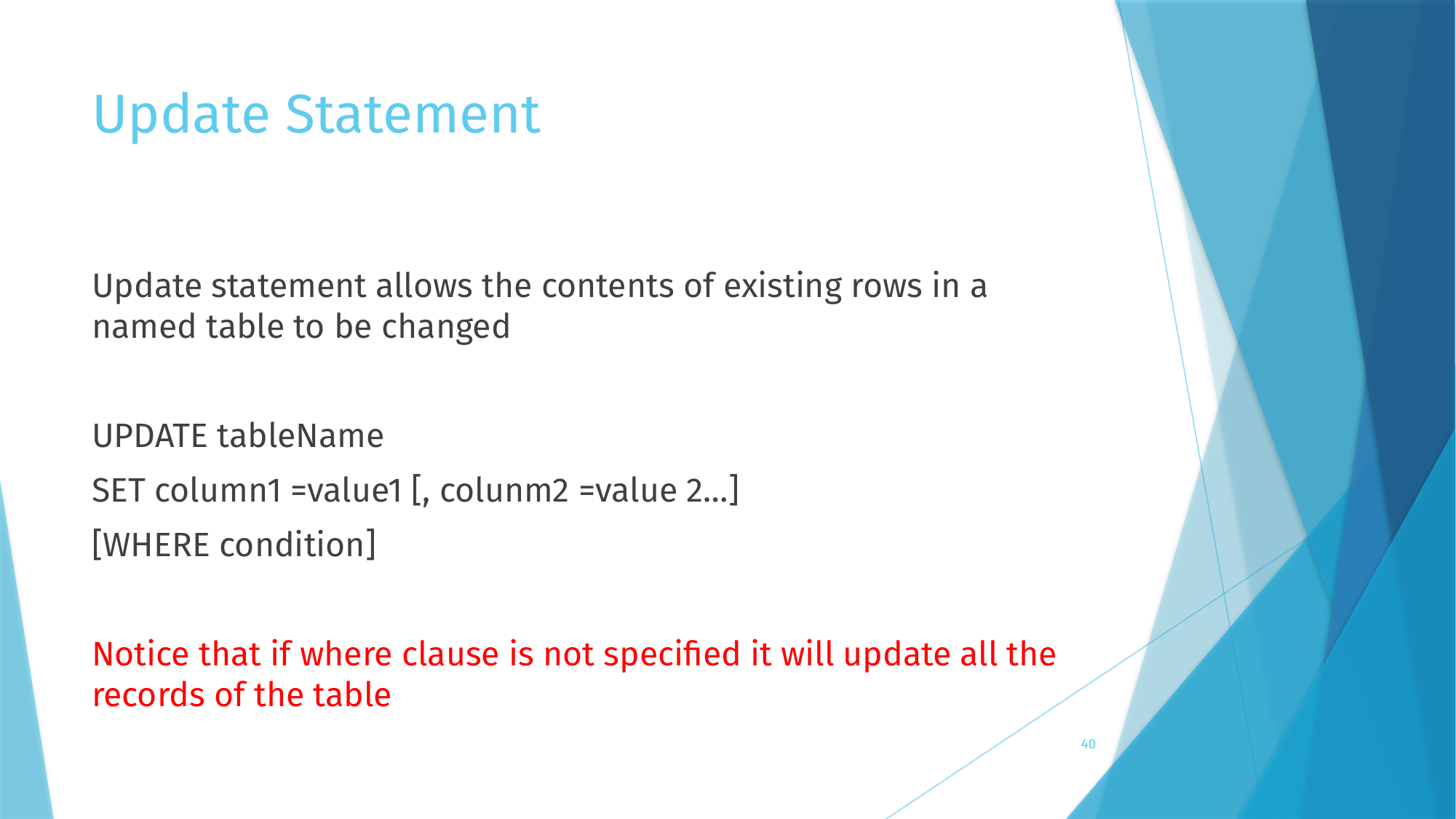

# Update Statement
Update statement allows the contents of existing rows in a named table to be changed

UPDATE tableName
SET column1 =value1 [, colunm2 =value 2…]
[WHERE condition]

Notice that if where clause is not specified it will update all the records of the table

40